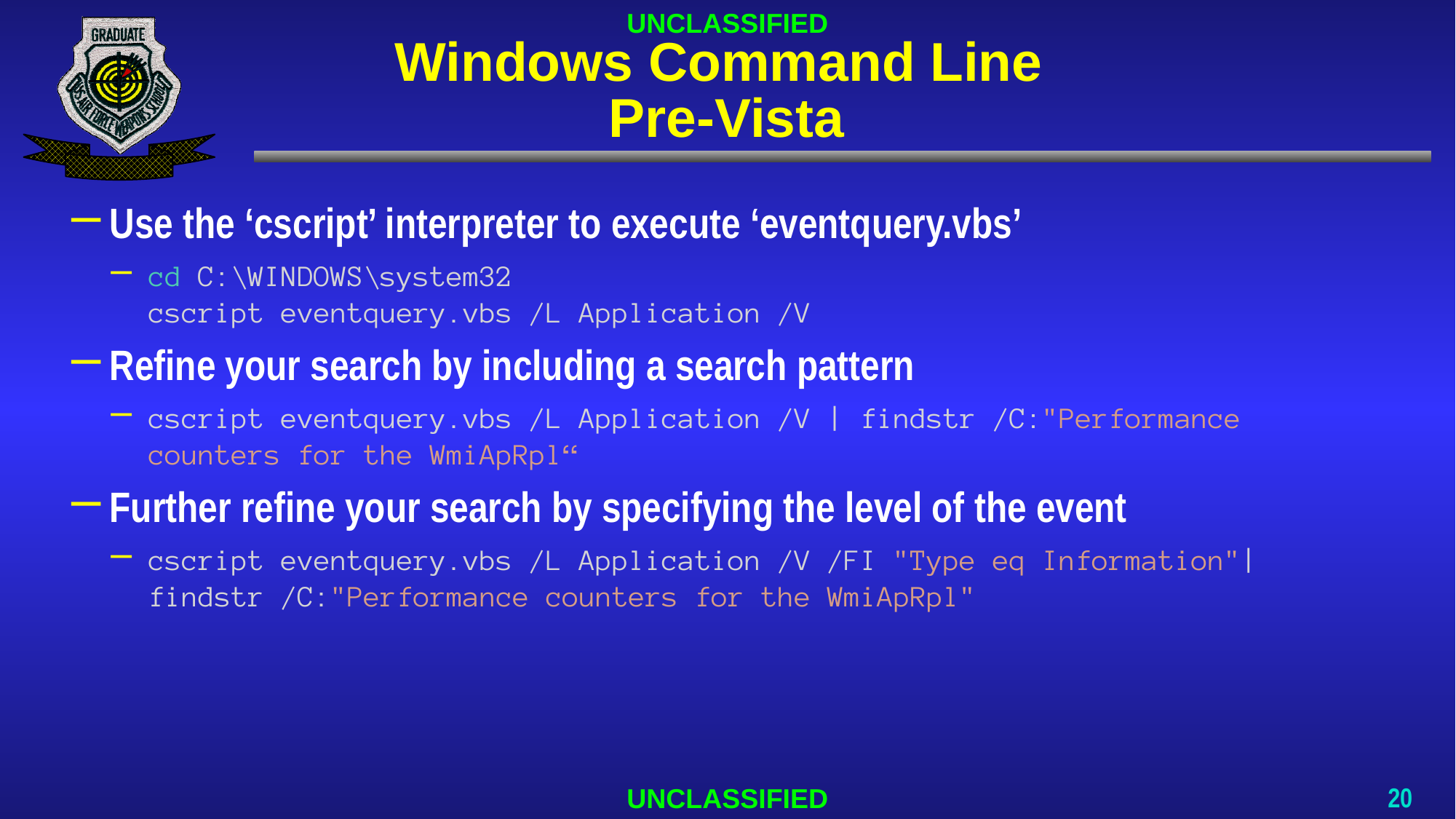

# Windows Command Line Pre-Vista
Use the ‘cscript’ interpreter to execute ‘eventquery.vbs’
cd C:\WINDOWS\system32
cscript eventquery.vbs /L Application /V
Refine your search by including a search pattern
cscript eventquery.vbs /L Application /V | findstr /C:"Performance counters for the WmiApRpl“
Further refine your search by specifying the level of the event
cscript eventquery.vbs /L Application /V /FI "Type eq Information"| findstr /C:"Performance counters for the WmiApRpl"